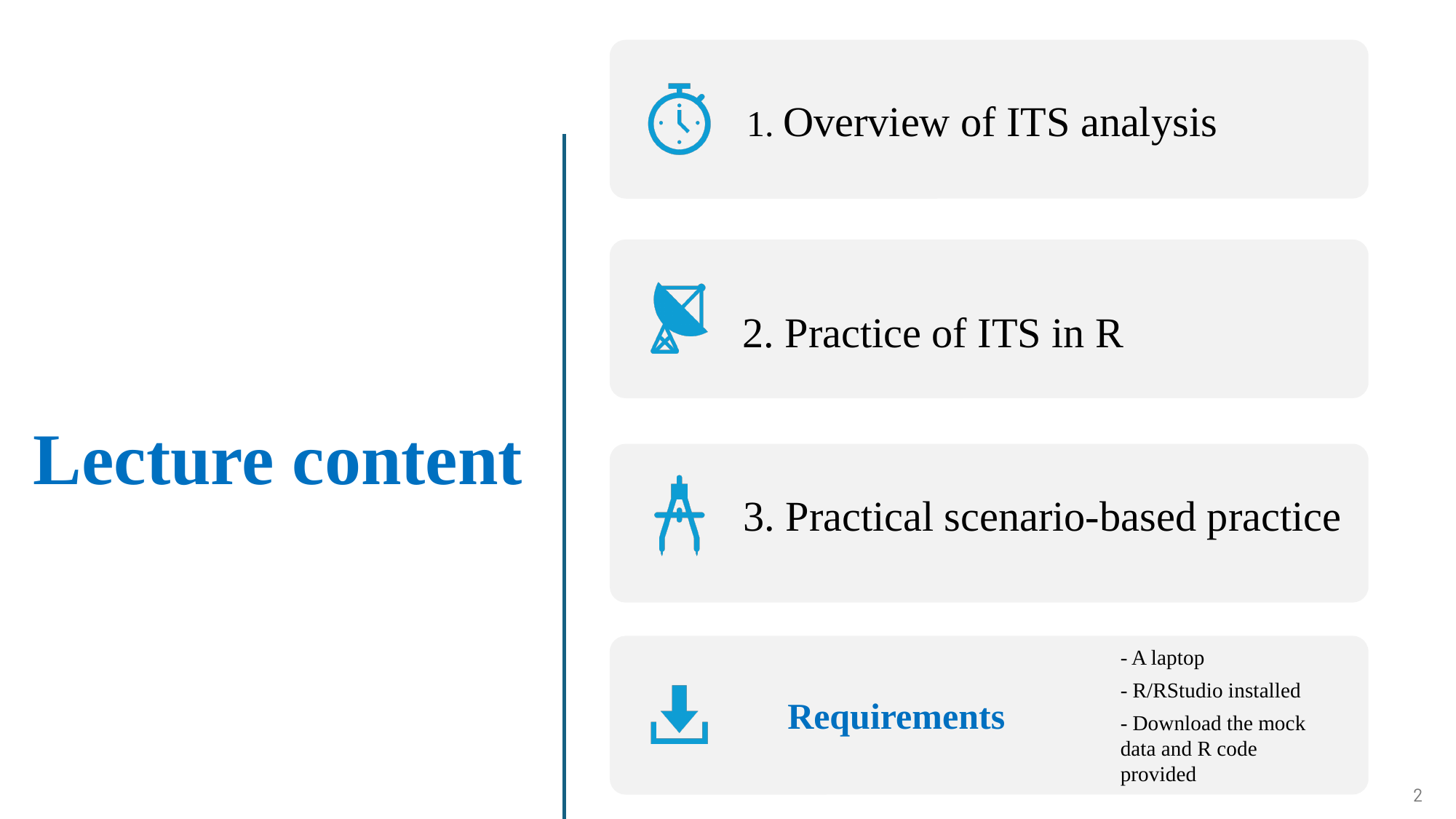

1. Overview of ITS analysis
2. Practice of ITS in R
3. Practical scenario-based practice
Requirements
- A laptop
- R/RStudio installed
- Download the mock data and R code provided
# Lecture content
2